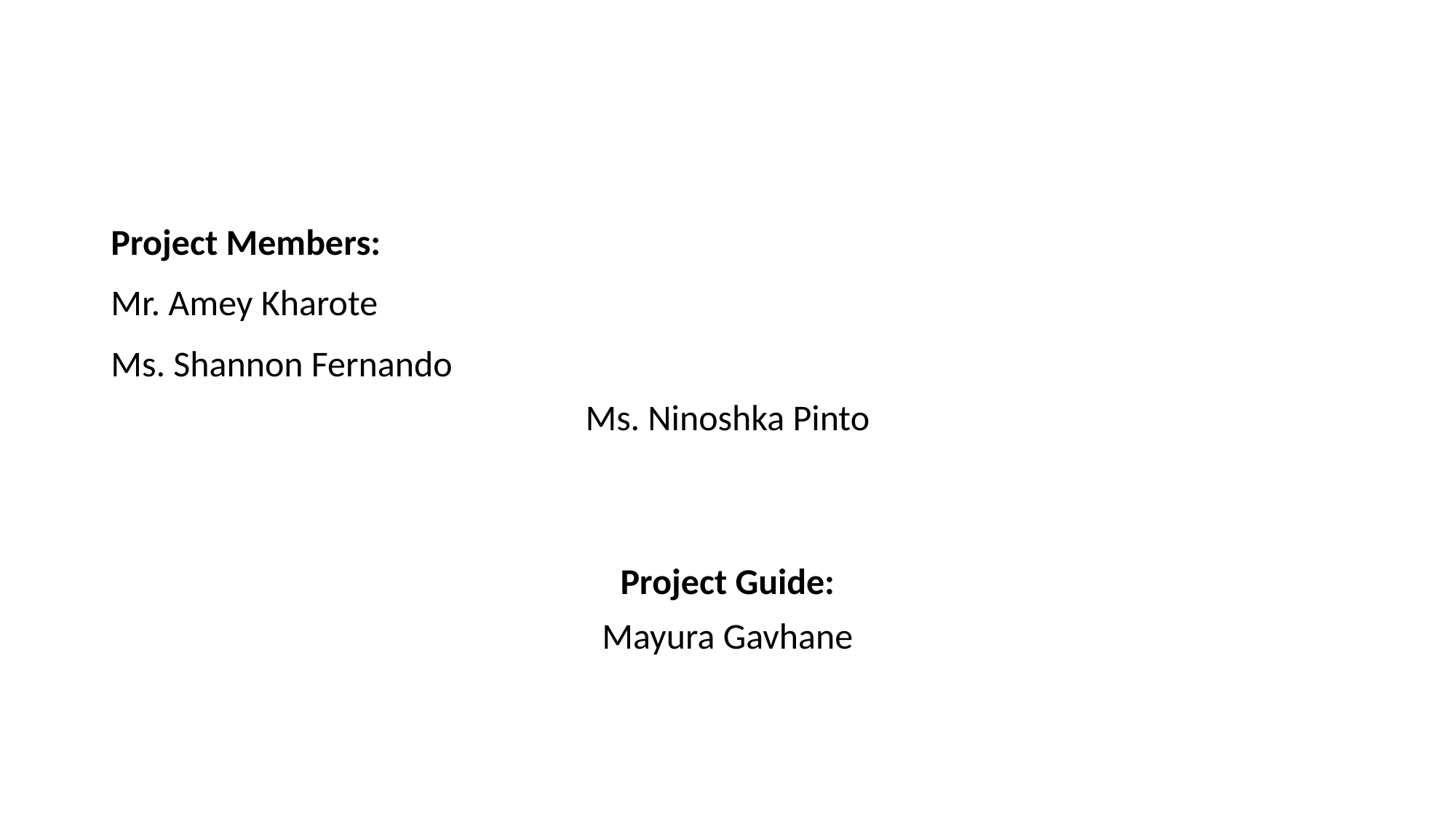

#
Project Members:
Mr. Amey Kharote
Ms. Shannon Fernando
Ms. Ninoshka Pinto

Project Guide:
Mayura Gavhane